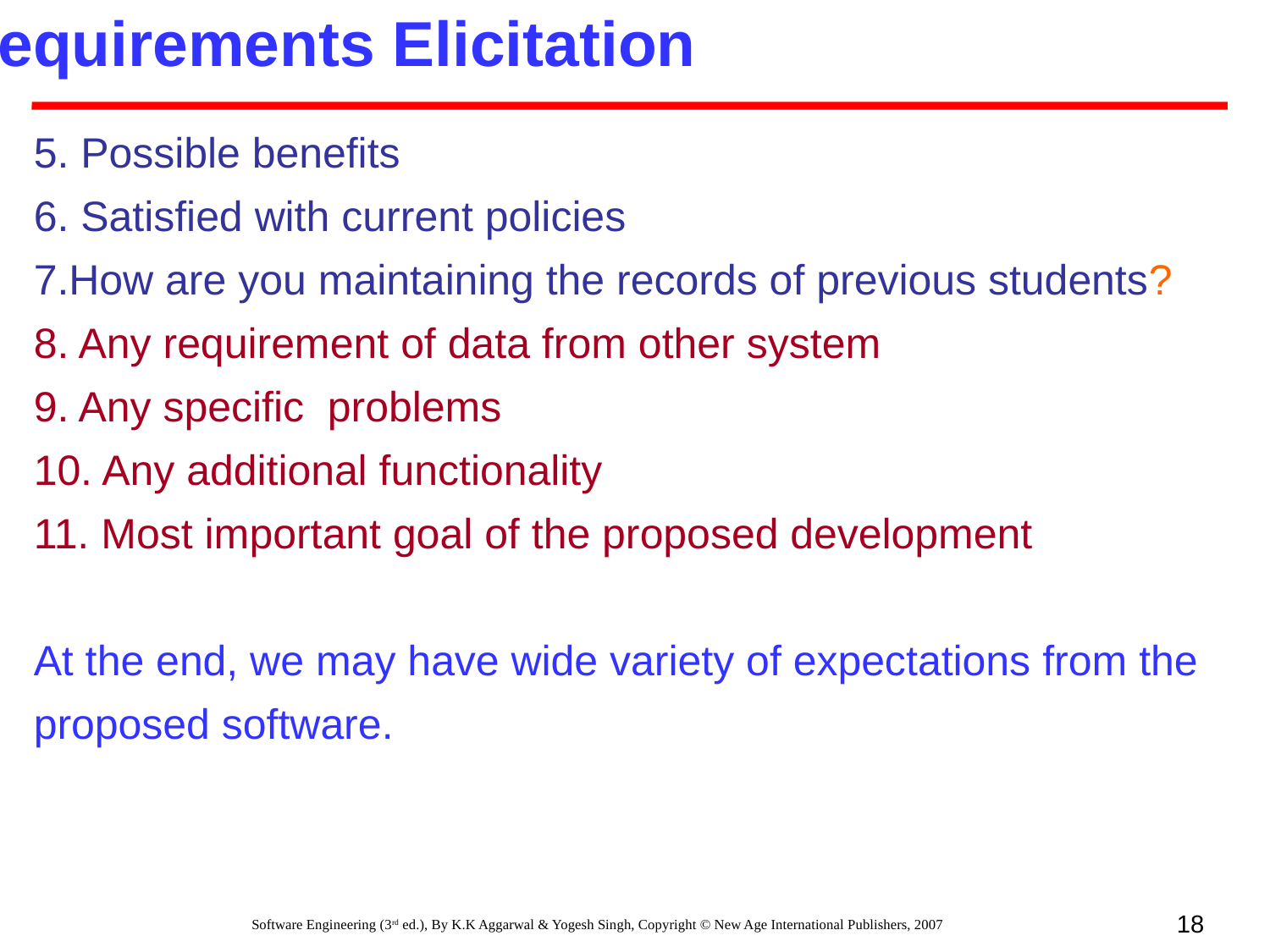

Requirements Elicitation

5. Possible benefits
6. Satisfied with current policies
7.How are you maintaining the records of previous students?
8. Any requirement of data from other system
9. Any specific  problems
10. Any additional functionality
11. Most important goal of the proposed development

At the end, we may have wide variety of expectations from the proposed software.

18